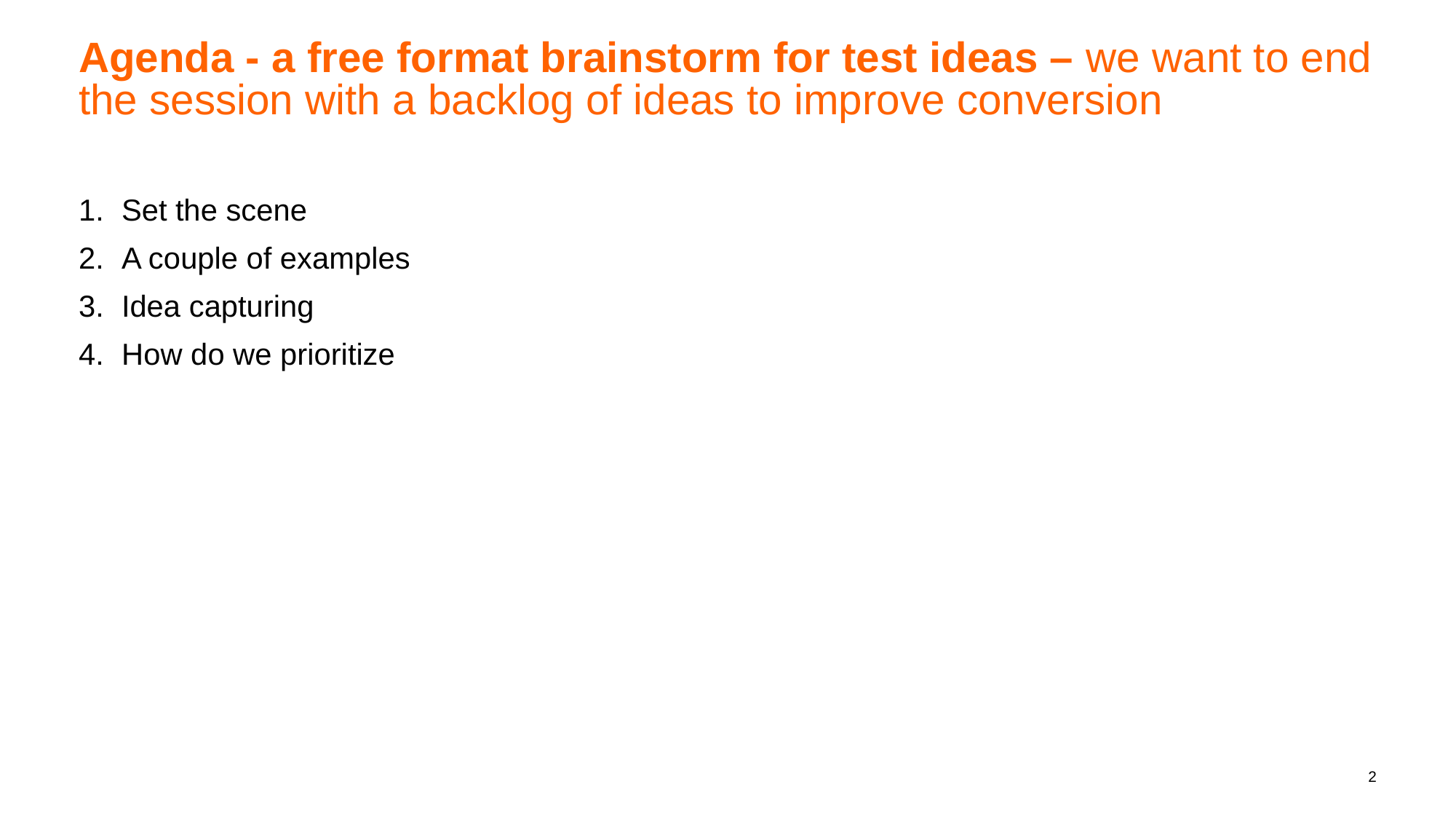

# Agenda - a free format brainstorm for test ideas – we want to end the session with a backlog of ideas to improve conversion

Set the scene
A couple of examples
Idea capturing
How do we prioritize
2